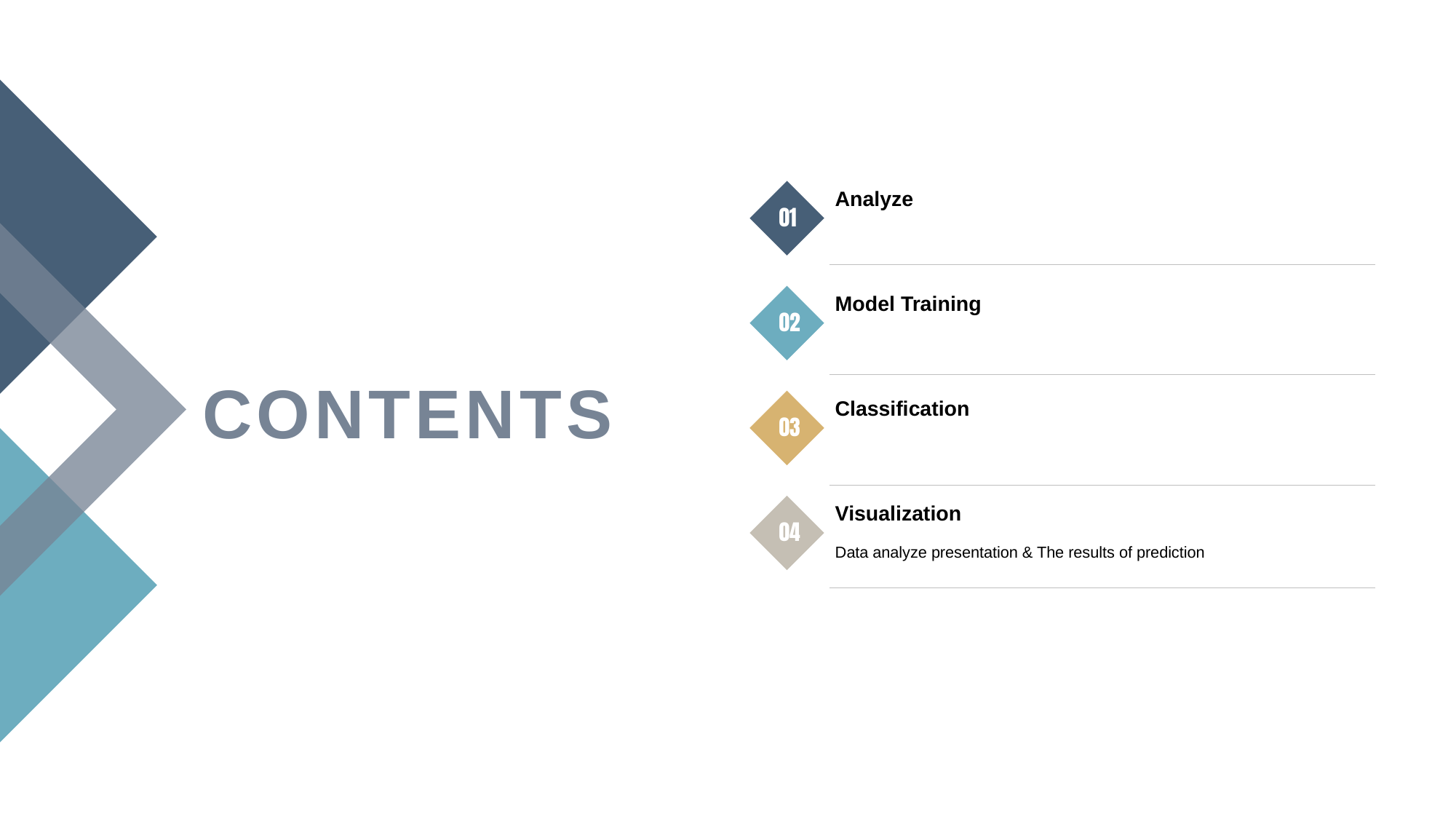

Analyze
01
Model Training
02
CONTENTS
Classification
03
Visualization
04
Data analyze presentation & The results of prediction